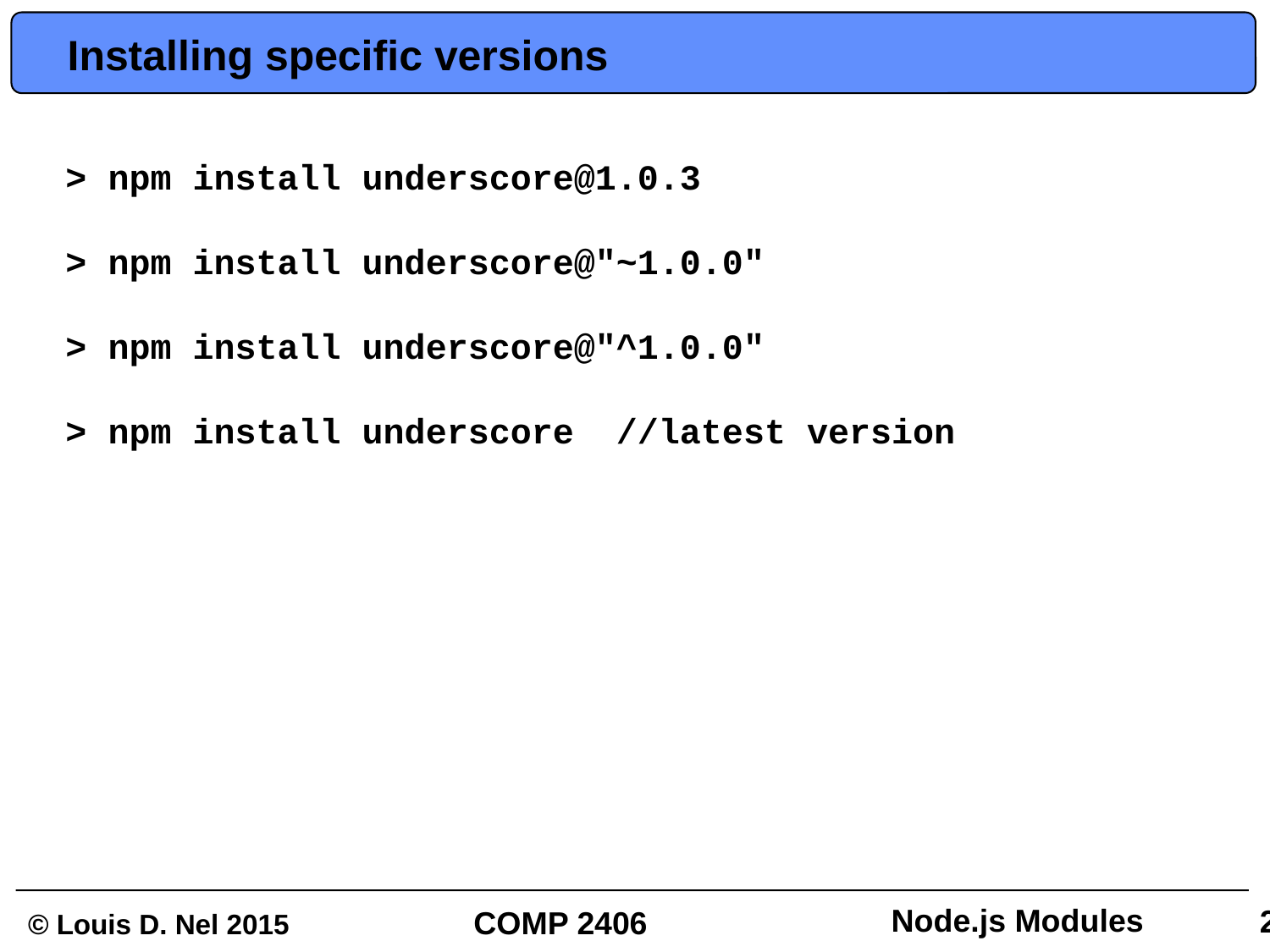

# Installing specific versions
> npm install underscore@1.0.3

> npm install underscore@"~1.0.0"

> npm install underscore@"^1.0.0"

> npm install underscore  //latest version